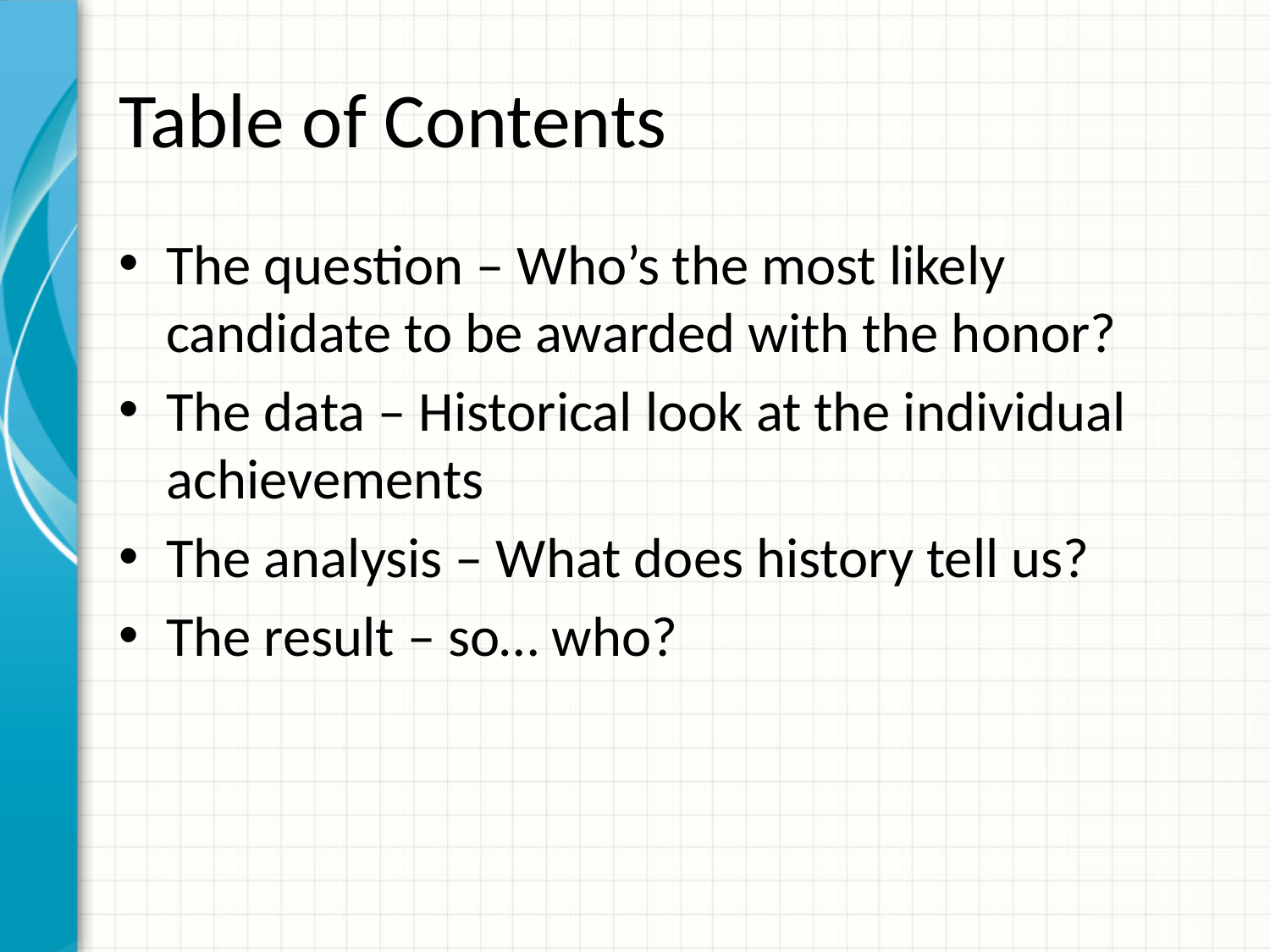

# Table of Contents
The question – Who’s the most likely candidate to be awarded with the honor?
The data – Historical look at the individual achievements
The analysis – What does history tell us?
The result – so… who?